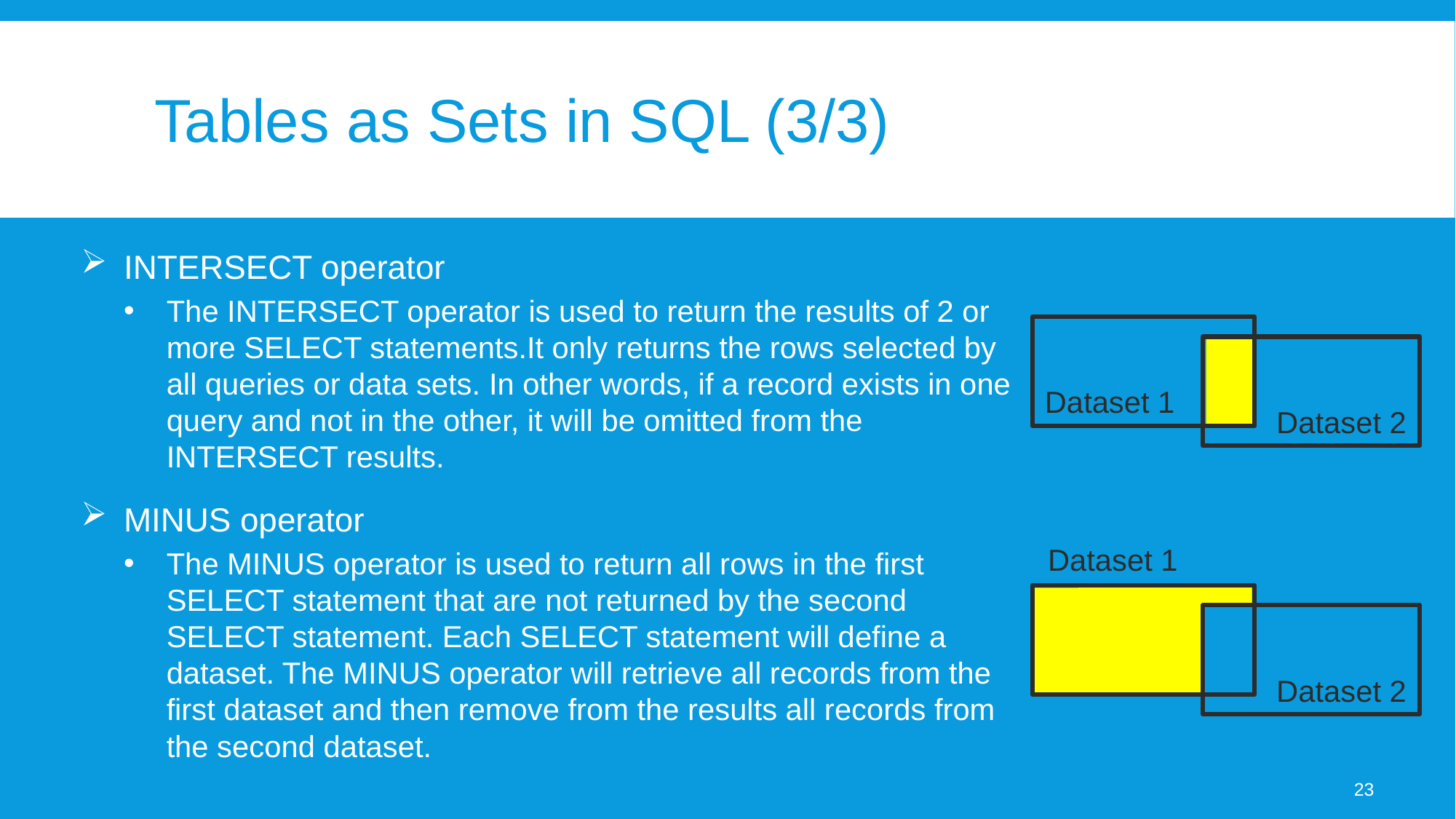

# Tables as Sets in SQL (3/3)
INTERSECT operator
The INTERSECT operator is used to return the results of 2 or more SELECT statements.It only returns the rows selected by all queries or data sets. In other words, if a record exists in one query and not in the other, it will be omitted from the INTERSECT results.
MINUS operator
The MINUS operator is used to return all rows in the first SELECT statement that are not returned by the second SELECT statement. Each SELECT statement will define a dataset. The MINUS operator will retrieve all records from the first dataset and then remove from the results all records from the second dataset.

Dataset 1
Dataset 2
Dataset 1

Dataset 2
23